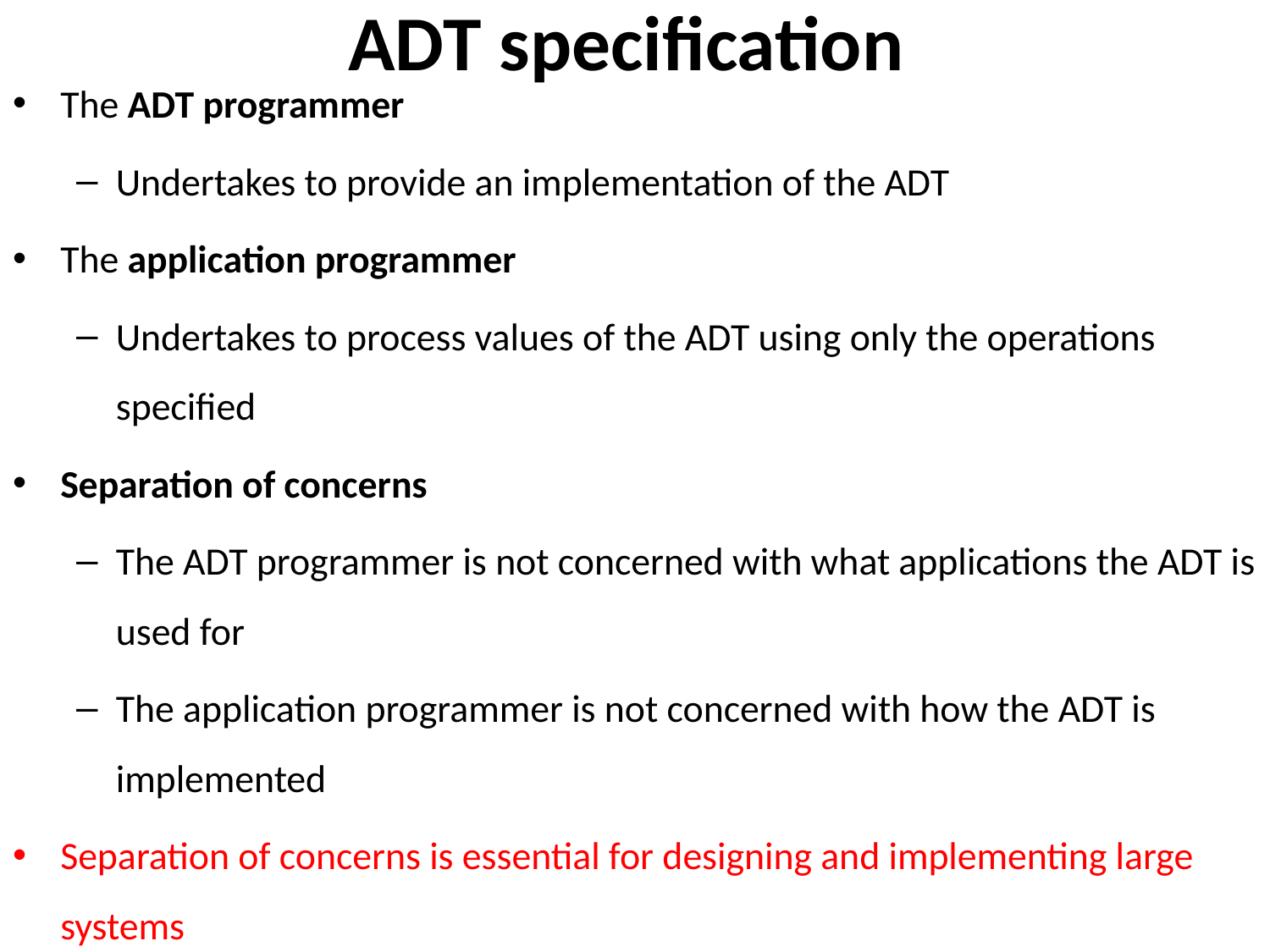

# ADT specification
The ADT programmer
Undertakes to provide an implementation of the ADT
The application programmer
Undertakes to process values of the ADT using only the operations specified
Separation of concerns
The ADT programmer is not concerned with what applications the ADT is used for
The application programmer is not concerned with how the ADT is implemented
Separation of concerns is essential for designing and implementing large systems